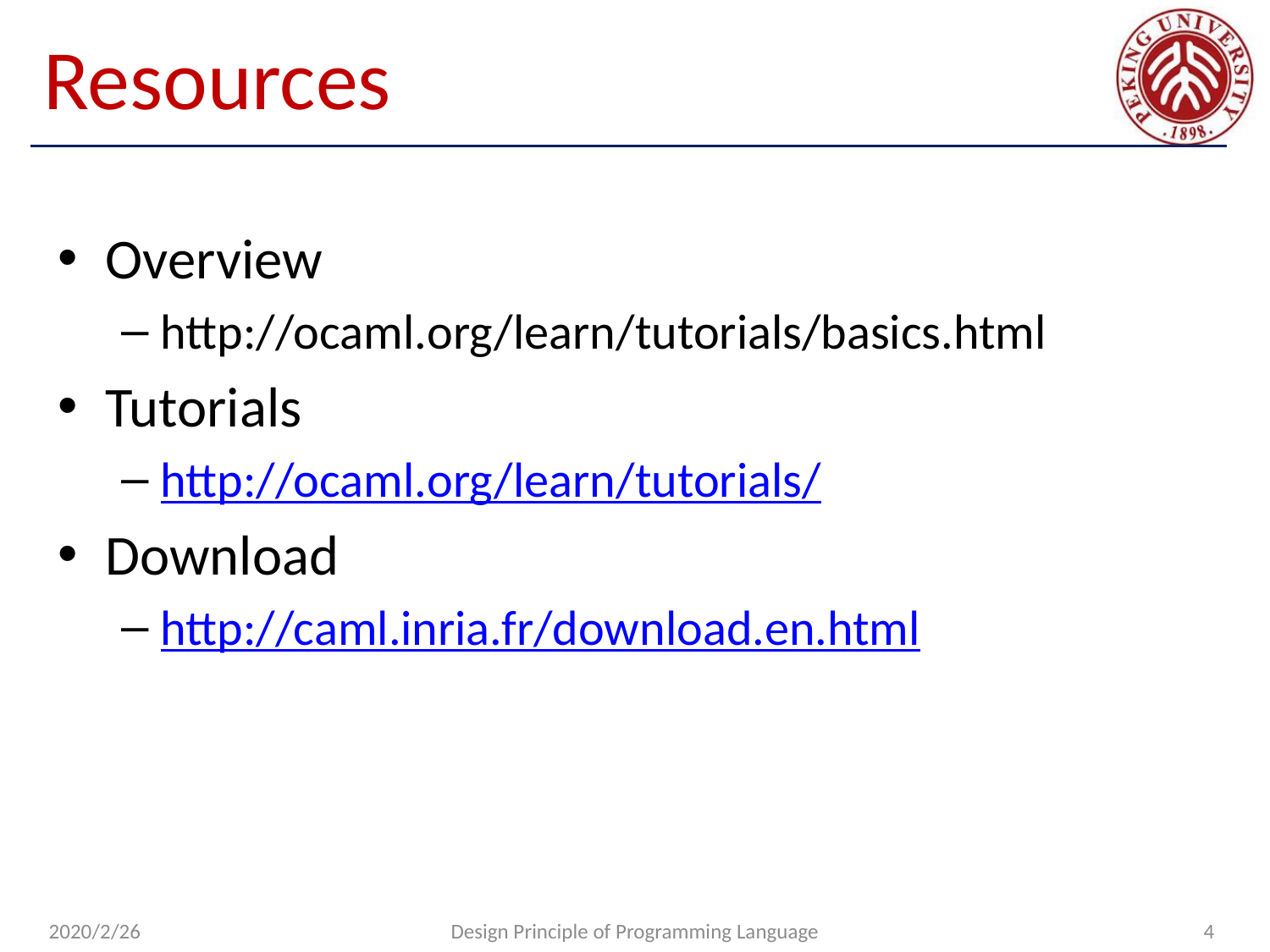

# Resources
Overview
http://ocaml.org/learn/tutorials/basics.html
Tutorials
http://ocaml.org/learn/tutorials/
Download
http://caml.inria.fr/download.en.html
2020/2/26
Design Principle of Programming Language
4